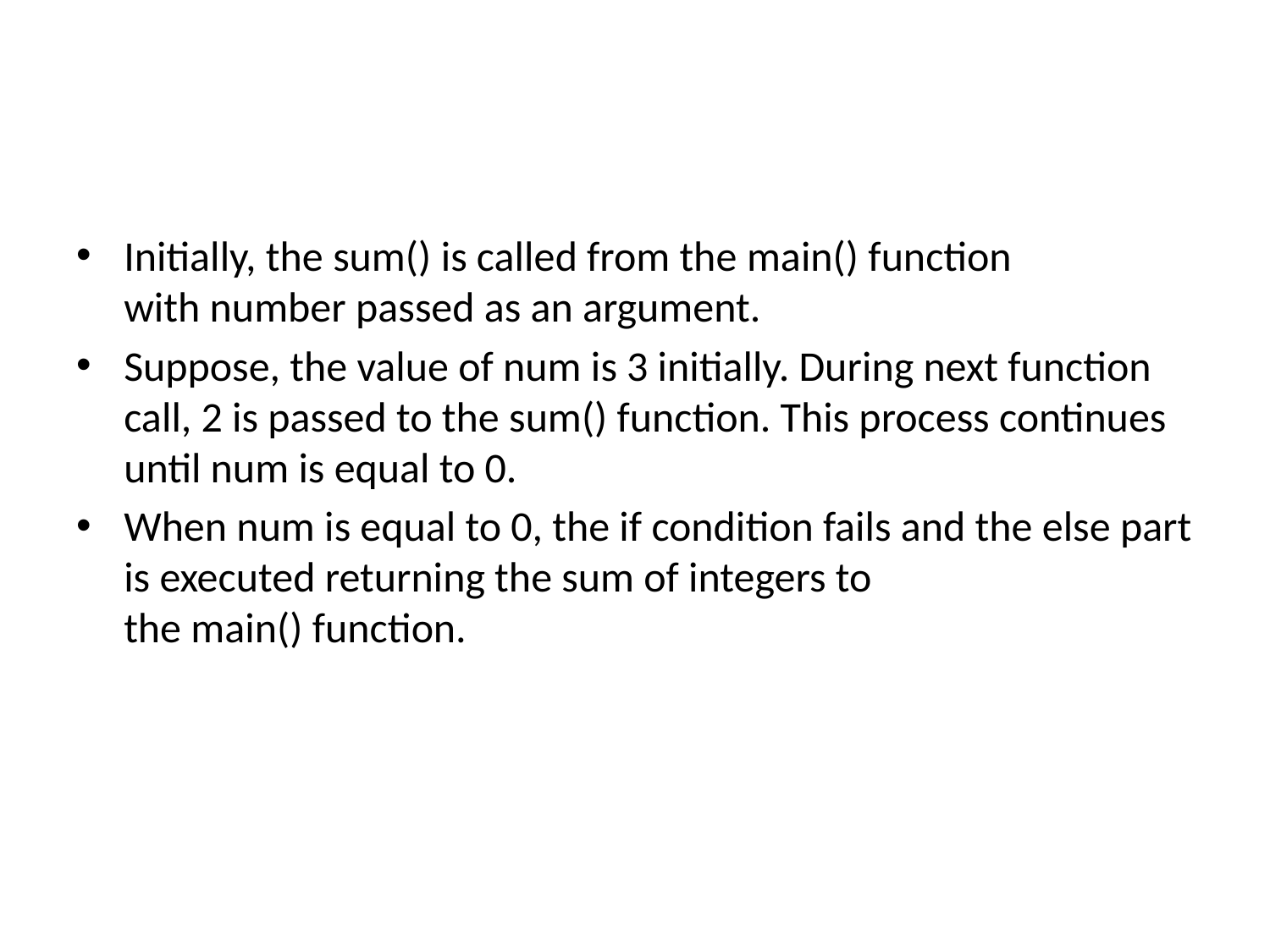

#
Initially, the sum() is called from the main() function with number passed as an argument.
Suppose, the value of num is 3 initially. During next function call, 2 is passed to the sum() function. This process continues until num is equal to 0.
When num is equal to 0, the if condition fails and the else part is executed returning the sum of integers to the main() function.